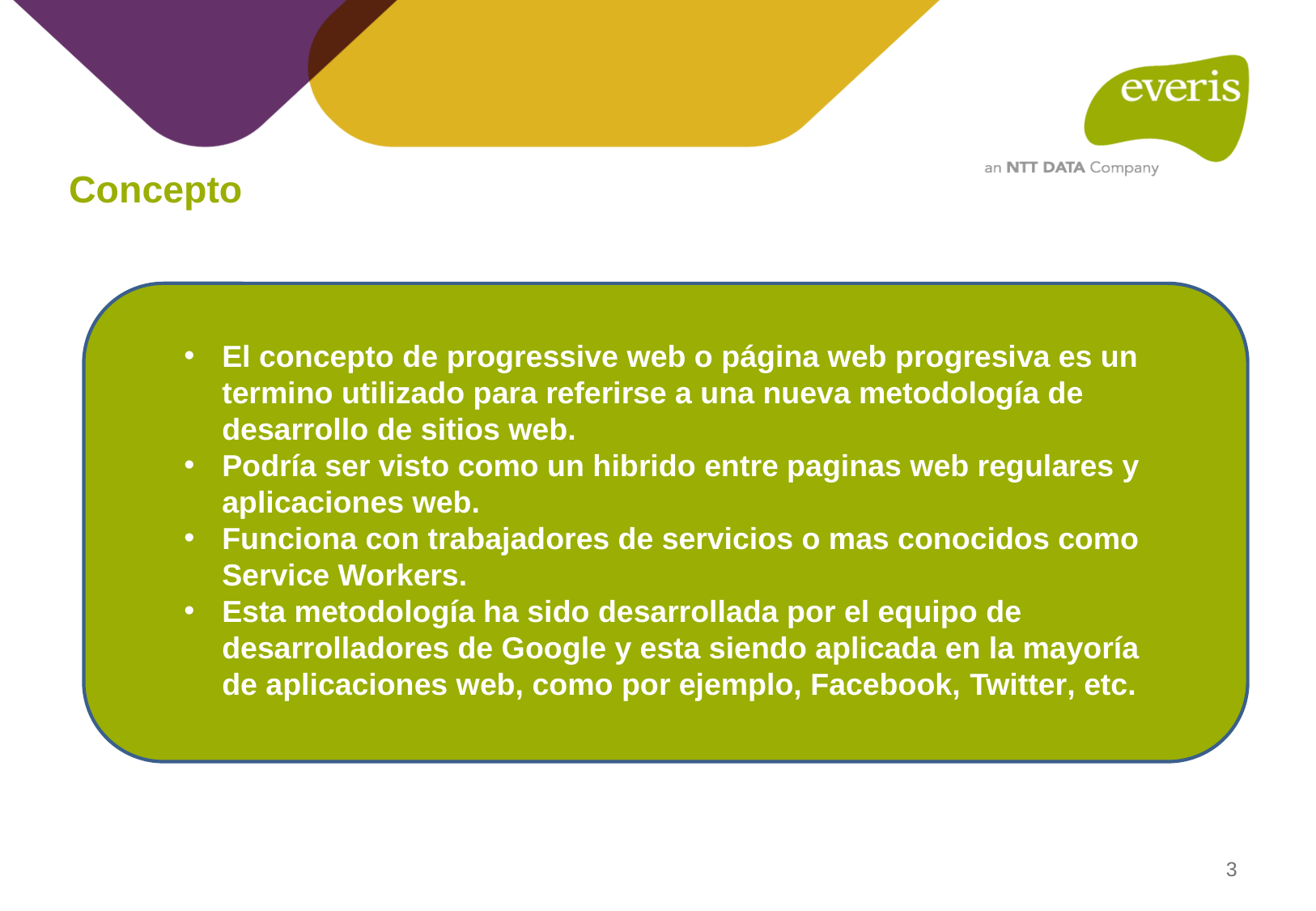

# Concepto

El concepto de progressive web o página web progresiva es un termino utilizado para referirse a una nueva metodología de desarrollo de sitios web.
Podría ser visto como un hibrido entre paginas web regulares y aplicaciones web.
Funciona con trabajadores de servicios o mas conocidos como Service Workers.
Esta metodología ha sido desarrollada por el equipo de desarrolladores de Google y esta siendo aplicada en la mayoría de aplicaciones web, como por ejemplo, Facebook, Twitter, etc.

3